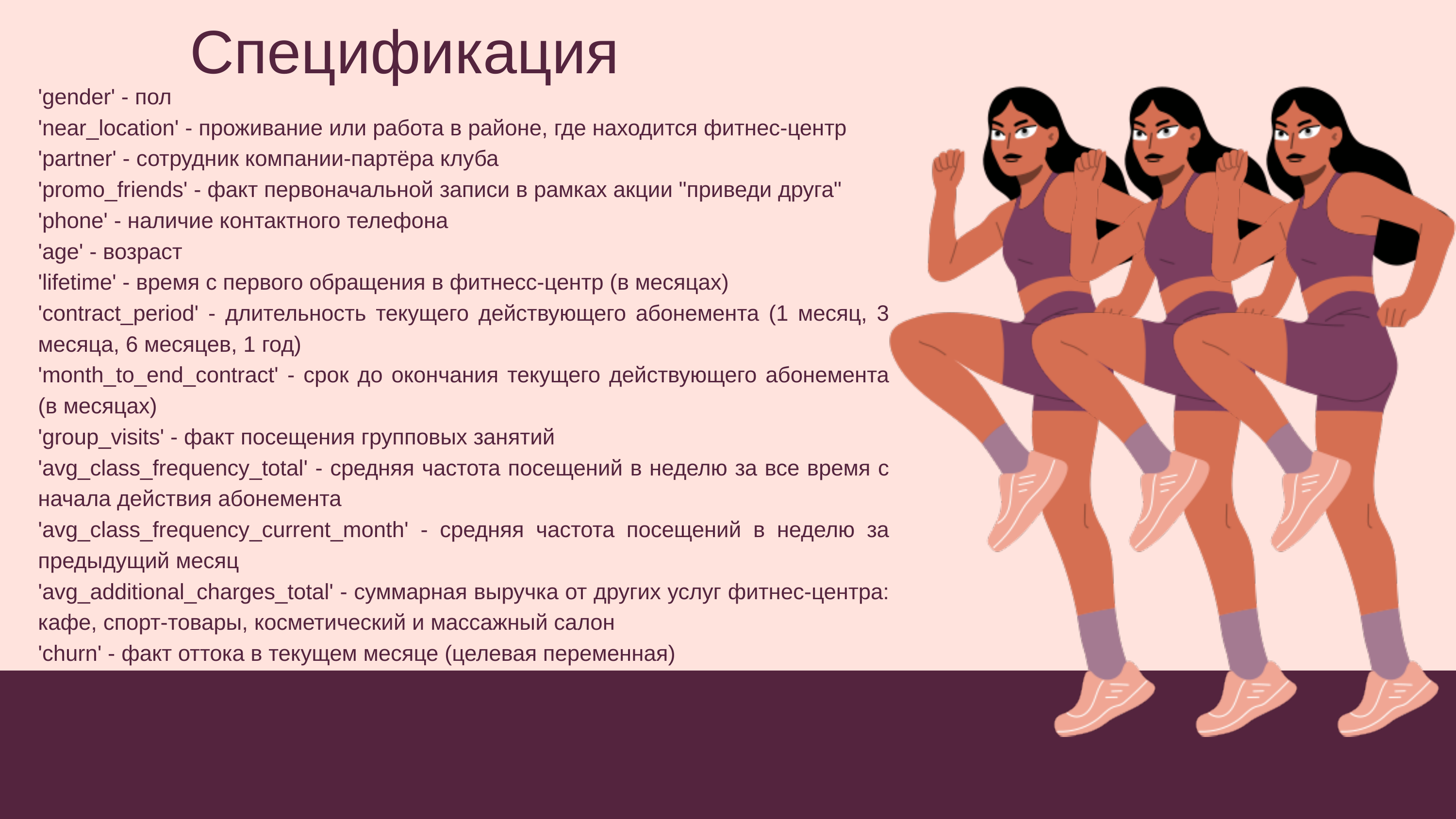

Спецификация
'gender' - пол
'near_location' - проживание или работа в районе, где находится фитнес-центр
'partner' - сотрудник компании-партёра клуба
'promo_friends' - факт первоначальной записи в рамках акции "приведи друга"
'phone' - наличие контактного телефона
'age' - возраст
'lifetime' - время с первого обращения в фитнесс-центр (в месяцах)
'contract_period' - длительность текущего действующего абонемента (1 месяц, 3 месяца, 6 месяцев, 1 год)
'month_to_end_contract' - срок до окончания текущего действующего абонемента (в месяцах)
'group_visits' - факт посещения групповых занятий
'avg_class_frequency_total' - средняя частота посещений в неделю за все время с начала действия абонемента
'avg_class_frequency_current_month' - средняя частота посещений в неделю за предыдущий месяц
'avg_additional_charges_total' - суммарная выручка от других услуг фитнес-центра: кафе, спорт-товары, косметический и массажный салон
'churn' - факт оттока в текущем месяце (целевая переменная)